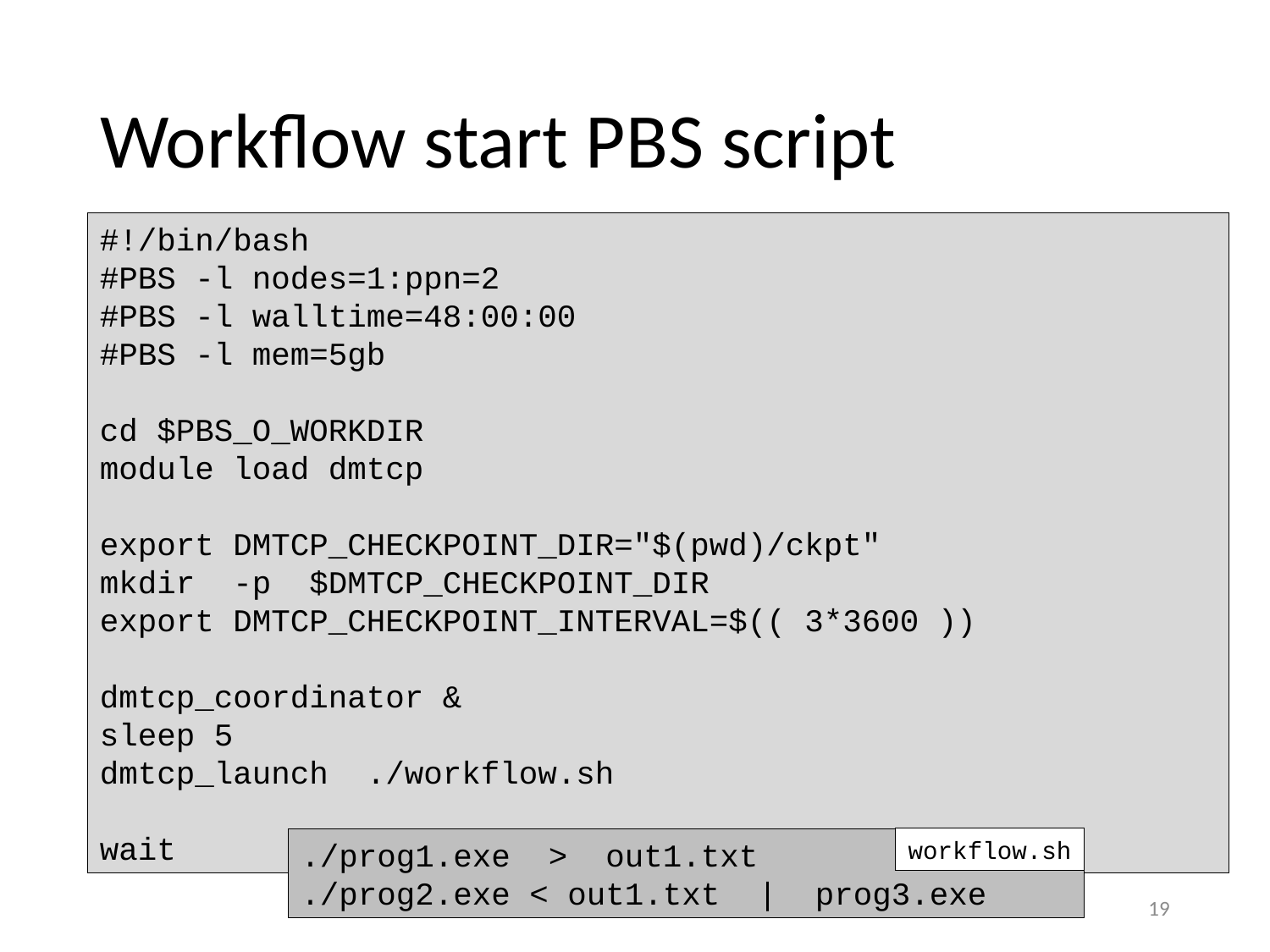

# Workflow start PBS script
#!/bin/bash
#PBS -l nodes=1:ppn=2
#PBS -l walltime=48:00:00
#PBS -l mem=5gb

cd $PBS_O_WORKDIR
module load dmtcp

export DMTCP_CHECKPOINT_DIR="$(pwd)/ckpt"
mkdir  -p  $DMTCP_CHECKPOINT_DIR
export DMTCP_CHECKPOINT_INTERVAL=$(( 3*3600 ))

dmtcp_coordinator &
sleep 5
dmtcp_launch  ./workflow.sh

wait
workflow.sh
./prog1.exe  >  out1.txt
./prog2.exe < out1.txt  |  prog3.exe
19